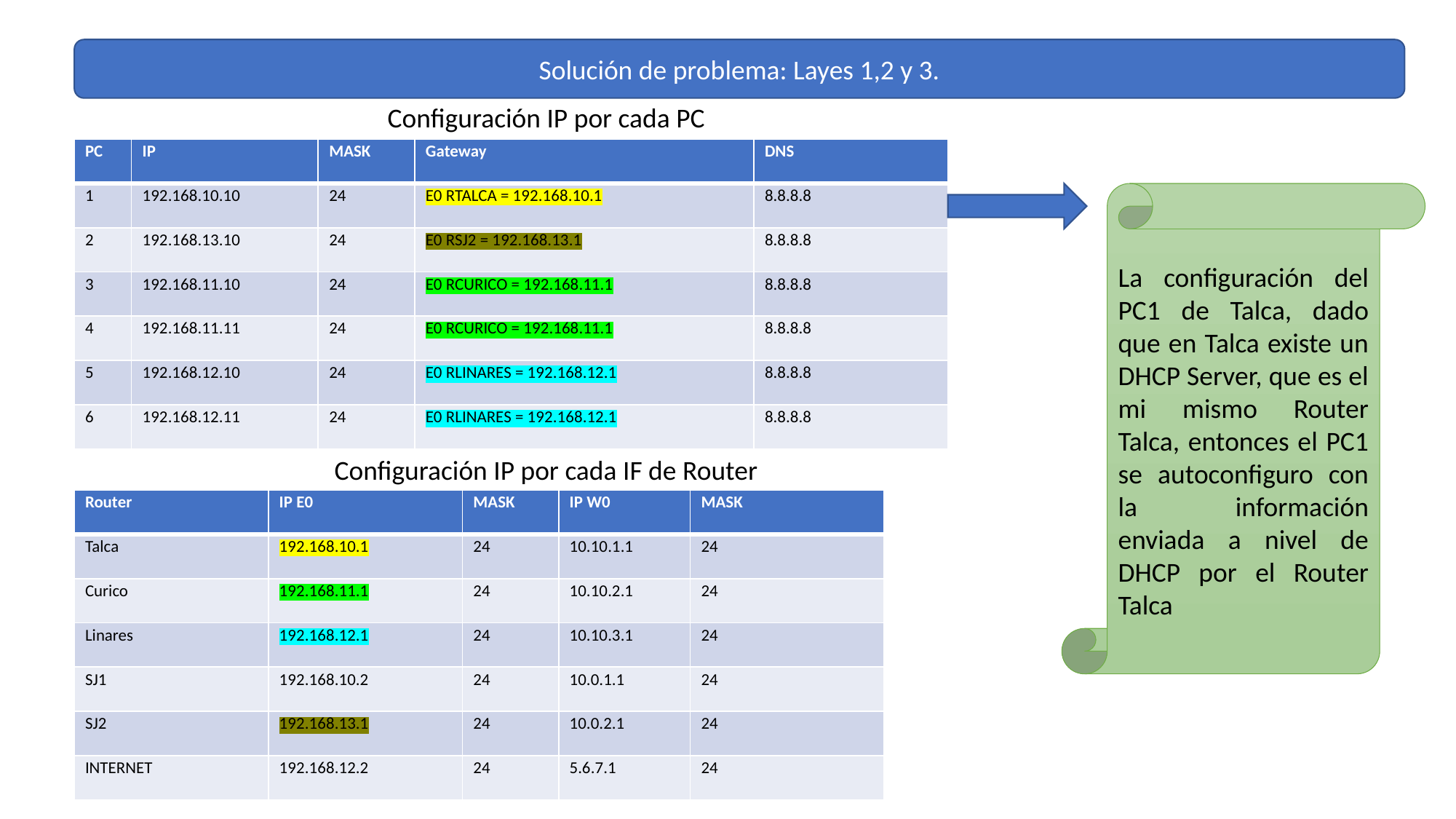

Solución de problema: Layes 1,2 y 3.
Configuración IP por cada PC
| PC | IP | MASK | Gateway | DNS |
| --- | --- | --- | --- | --- |
| 1 | 192.168.10.10 | 24 | E0 RTALCA = 192.168.10.1 | 8.8.8.8 |
| 2 | 192.168.13.10 | 24 | E0 RSJ2 = 192.168.13.1 | 8.8.8.8 |
| 3 | 192.168.11.10 | 24 | E0 RCURICO = 192.168.11.1 | 8.8.8.8 |
| 4 | 192.168.11.11 | 24 | E0 RCURICO = 192.168.11.1 | 8.8.8.8 |
| 5 | 192.168.12.10 | 24 | E0 RLINARES = 192.168.12.1 | 8.8.8.8 |
| 6 | 192.168.12.11 | 24 | E0 RLINARES = 192.168.12.1 | 8.8.8.8 |

La configuración del PC1 de Talca, dado que en Talca existe un DHCP Server, que es el mi mismo Router Talca, entonces el PC1 se autoconfiguro con la información enviada a nivel de DHCP por el Router Talca
Configuración IP por cada IF de Router
| Router | IP E0 | MASK | IP W0 | MASK |
| --- | --- | --- | --- | --- |
| Talca | 192.168.10.1 | 24 | 10.10.1.1 | 24 |
| Curico | 192.168.11.1 | 24 | 10.10.2.1 | 24 |
| Linares | 192.168.12.1 | 24 | 10.10.3.1 | 24 |
| SJ1 | 192.168.10.2 | 24 | 10.0.1.1 | 24 |
| SJ2 | 192.168.13.1 | 24 | 10.0.2.1 | 24 |
| INTERNET | 192.168.12.2 | 24 | 5.6.7.1 | 24 |